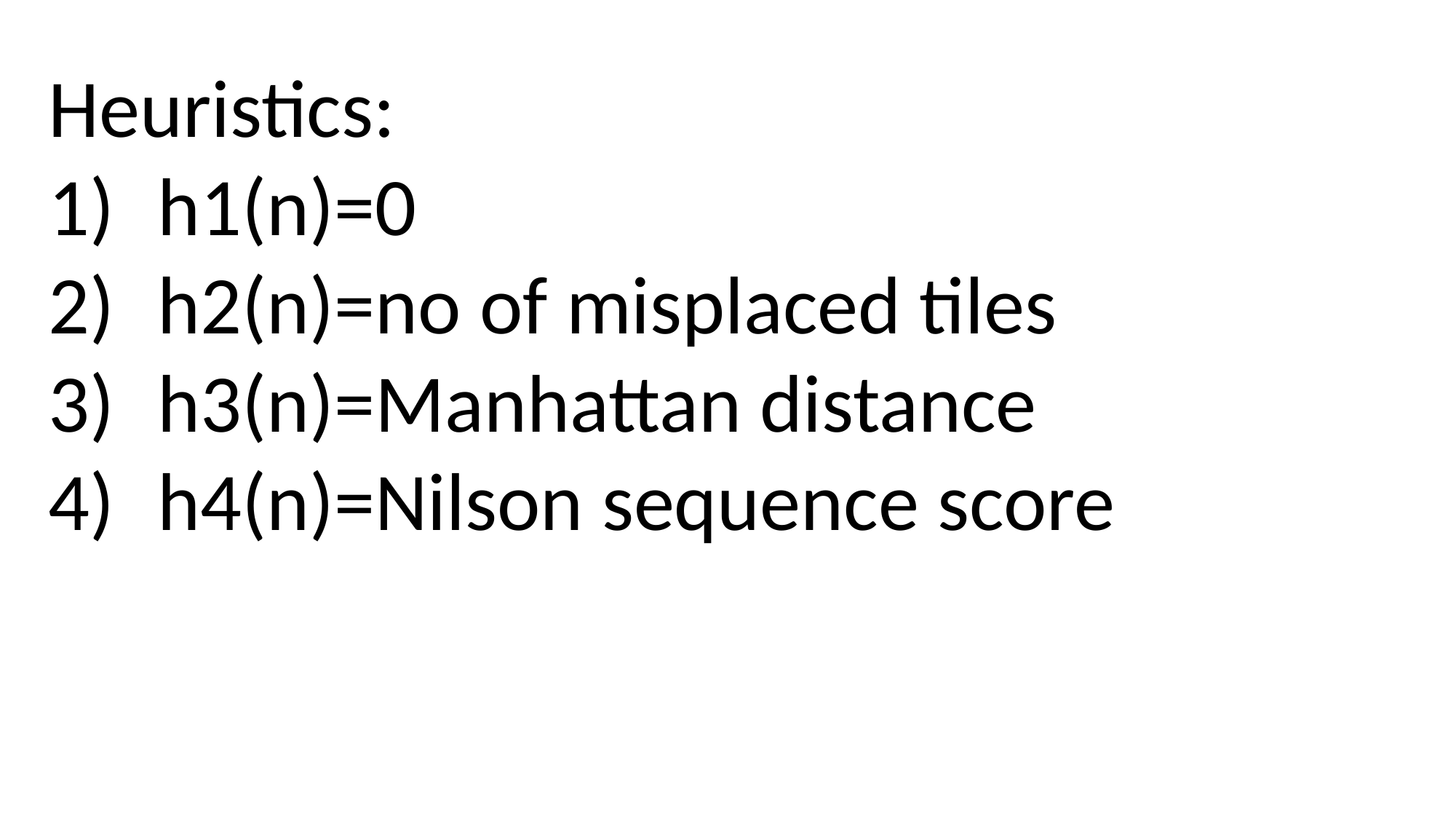

Heuristics:
h1(n)=0
h2(n)=no of misplaced tiles
h3(n)=Manhattan distance
h4(n)=Nilson sequence score